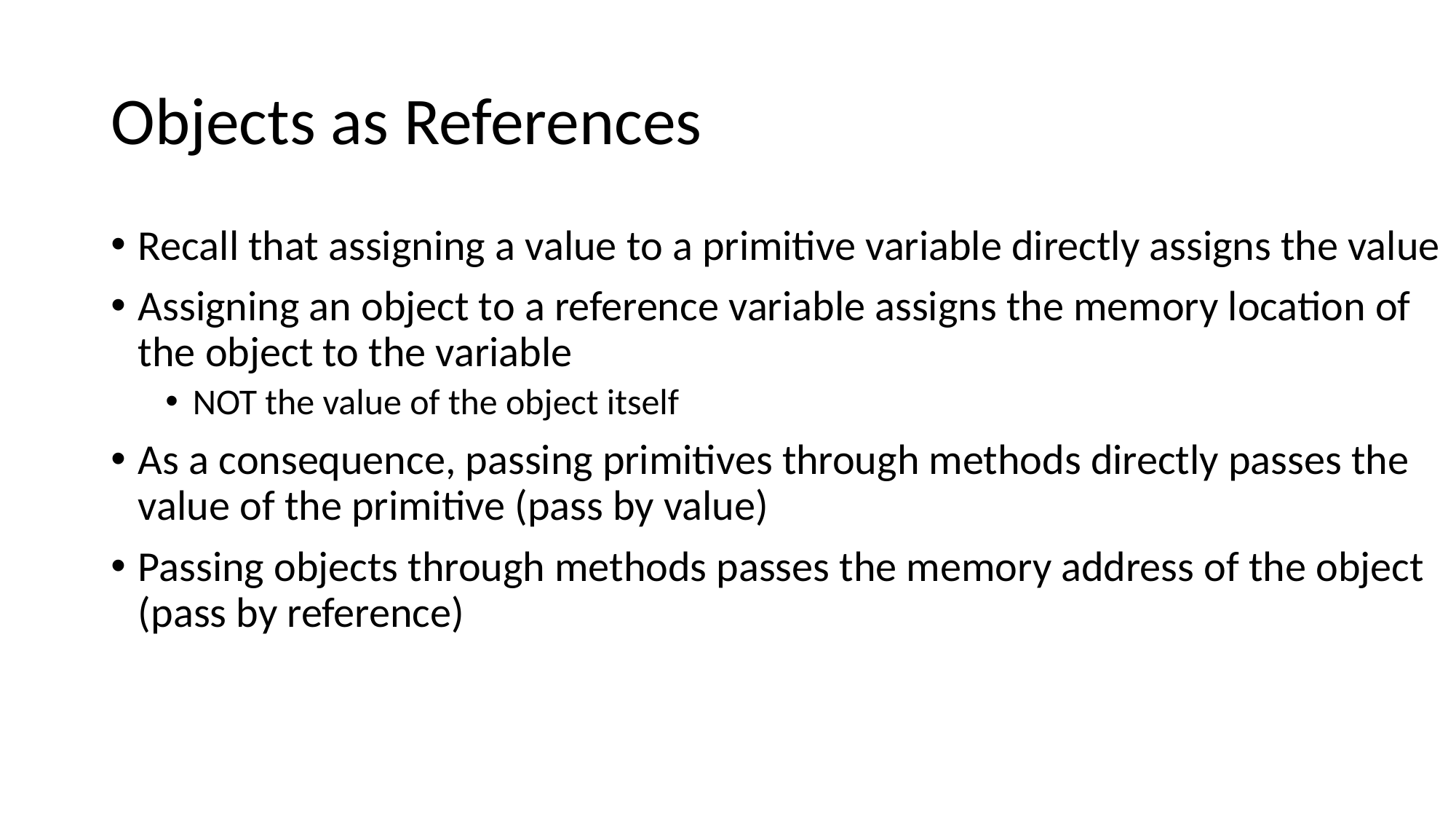

# Objects as References
Recall that assigning a value to a primitive variable directly assigns the value
Assigning an object to a reference variable assigns the memory location of the object to the variable
NOT the value of the object itself
As a consequence, passing primitives through methods directly passes the value of the primitive (pass by value)
Passing objects through methods passes the memory address of the object (pass by reference)